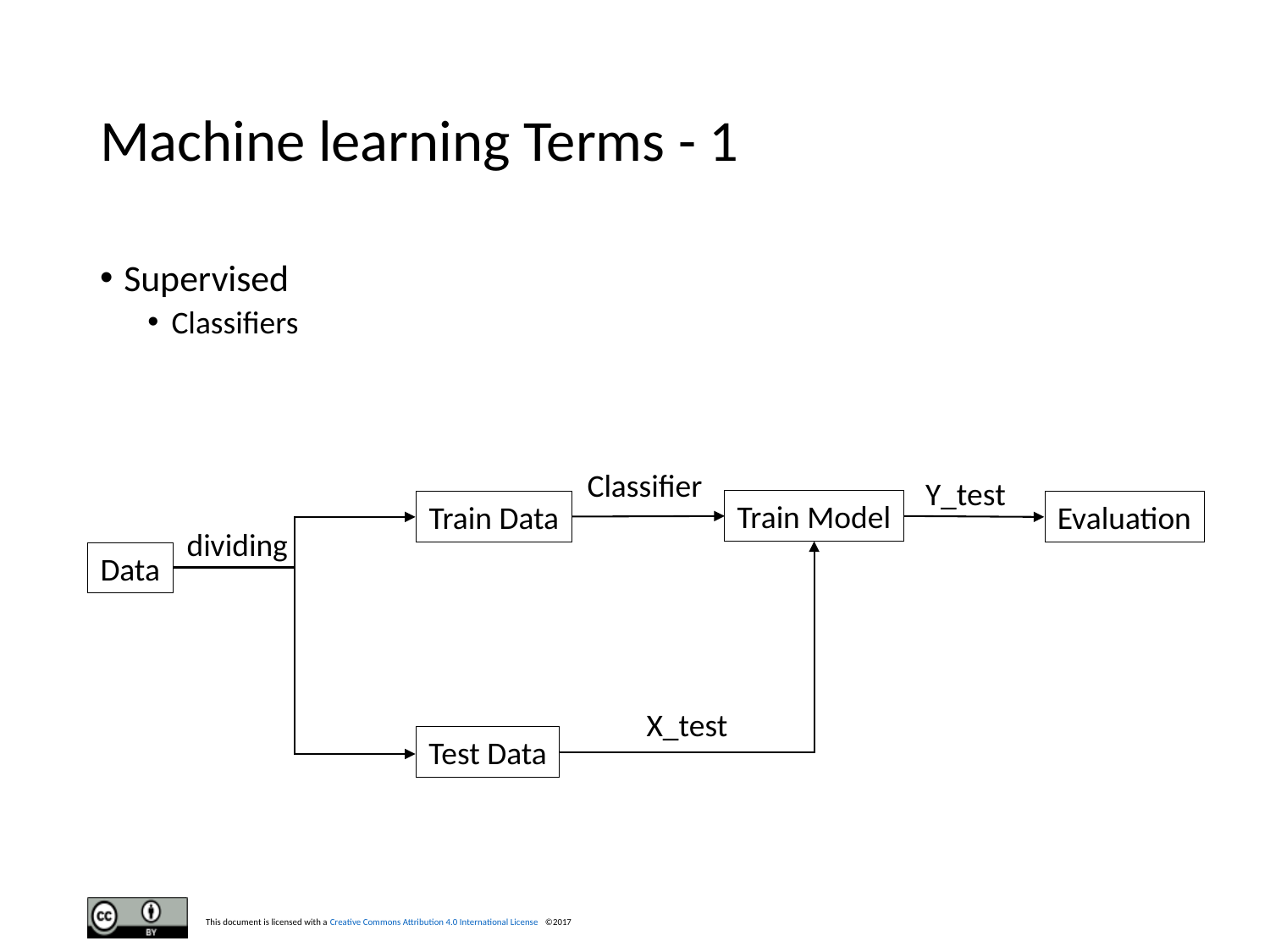

# Machine learning Terms - 1
Supervised
Classifiers
Classifier
Y_test
Train Model
Train Data
Evaluation
dividing
Data
X_test
Test Data